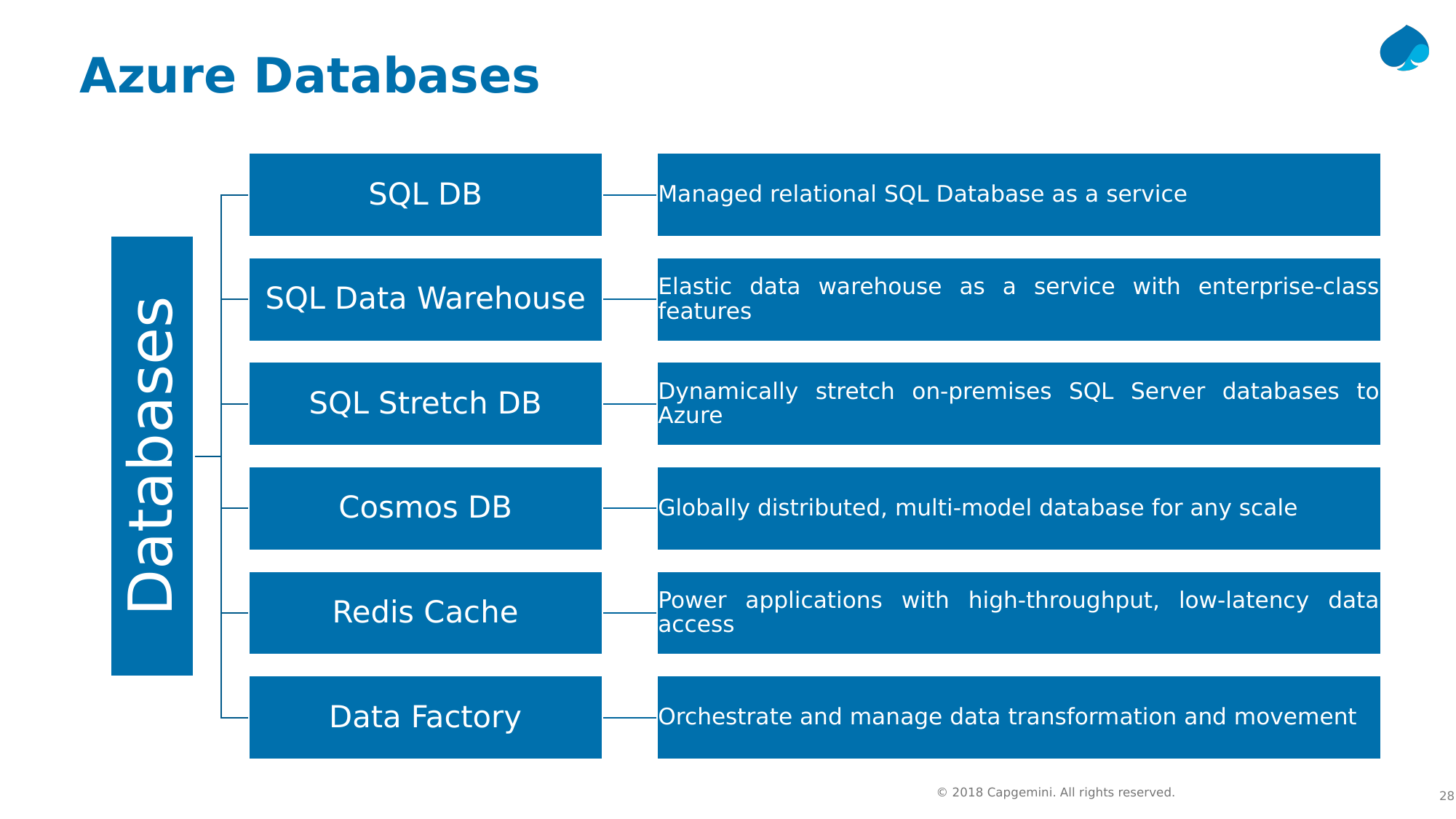

Azure Databases
SQL DB
Managed relational SQL Database as a service

SQL Data Warehouse
Elastic data warehouse as a service with enterprise-class features

SQL Stretch DB
Dynamically stretch on-premises SQL Server databases to Azure

Databases

Cosmos DB
Globally distributed, multi-model database for any scale

Redis Cache
Power applications with high-throughput, low-latency data access

Data Factory
Orchestrate and manage data transformation and movement